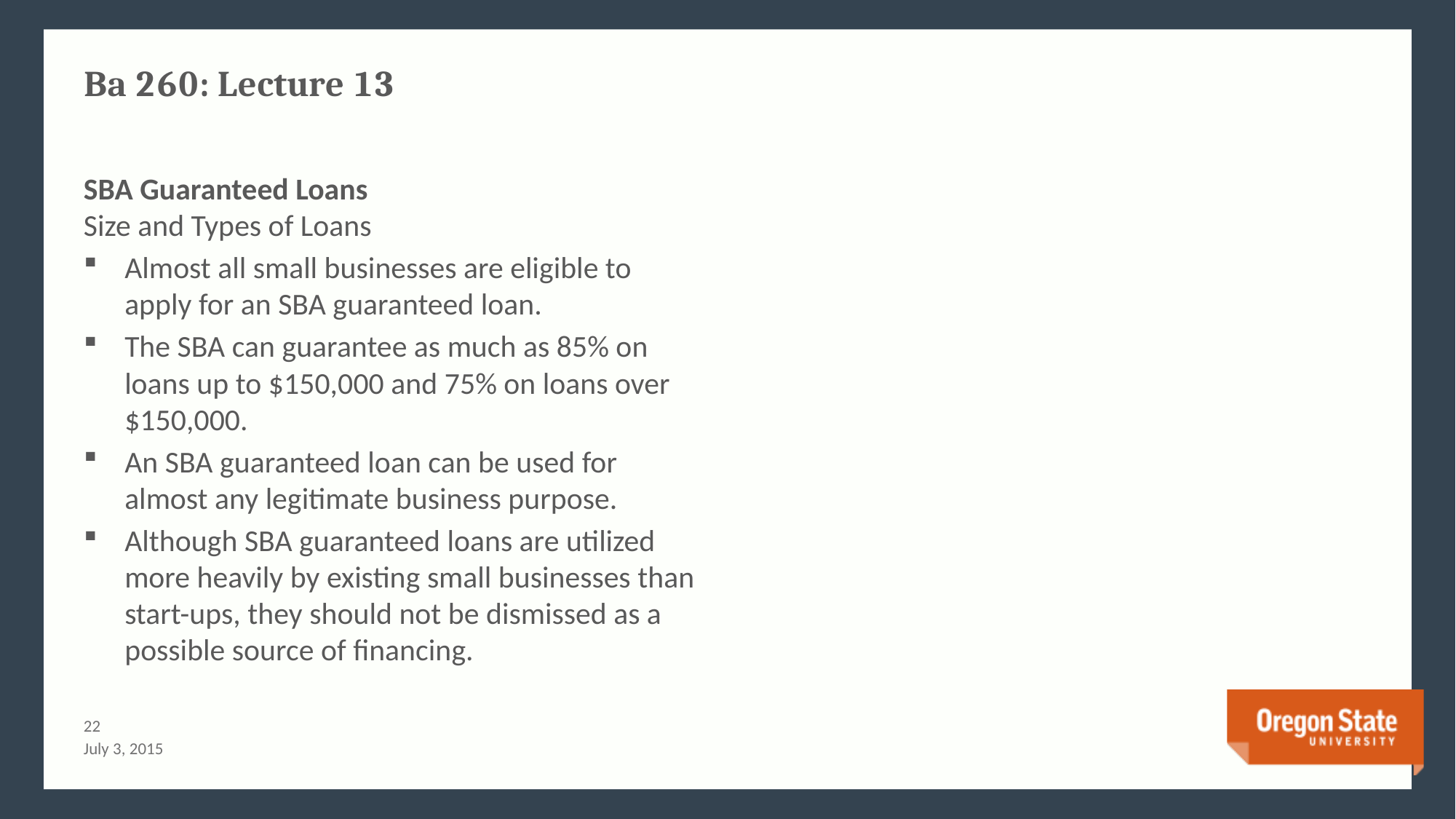

# Ba 260: Lecture 13
SBA Guaranteed Loans
Size and Types of Loans
Almost all small businesses are eligible to apply for an SBA guaranteed loan.
The SBA can guarantee as much as 85% on loans up to $150,000 and 75% on loans over $150,000.
An SBA guaranteed loan can be used for almost any legitimate business purpose.
Although SBA guaranteed loans are utilized more heavily by existing small businesses than start-ups, they should not be dismissed as a possible source of financing.

22
July 3, 2015